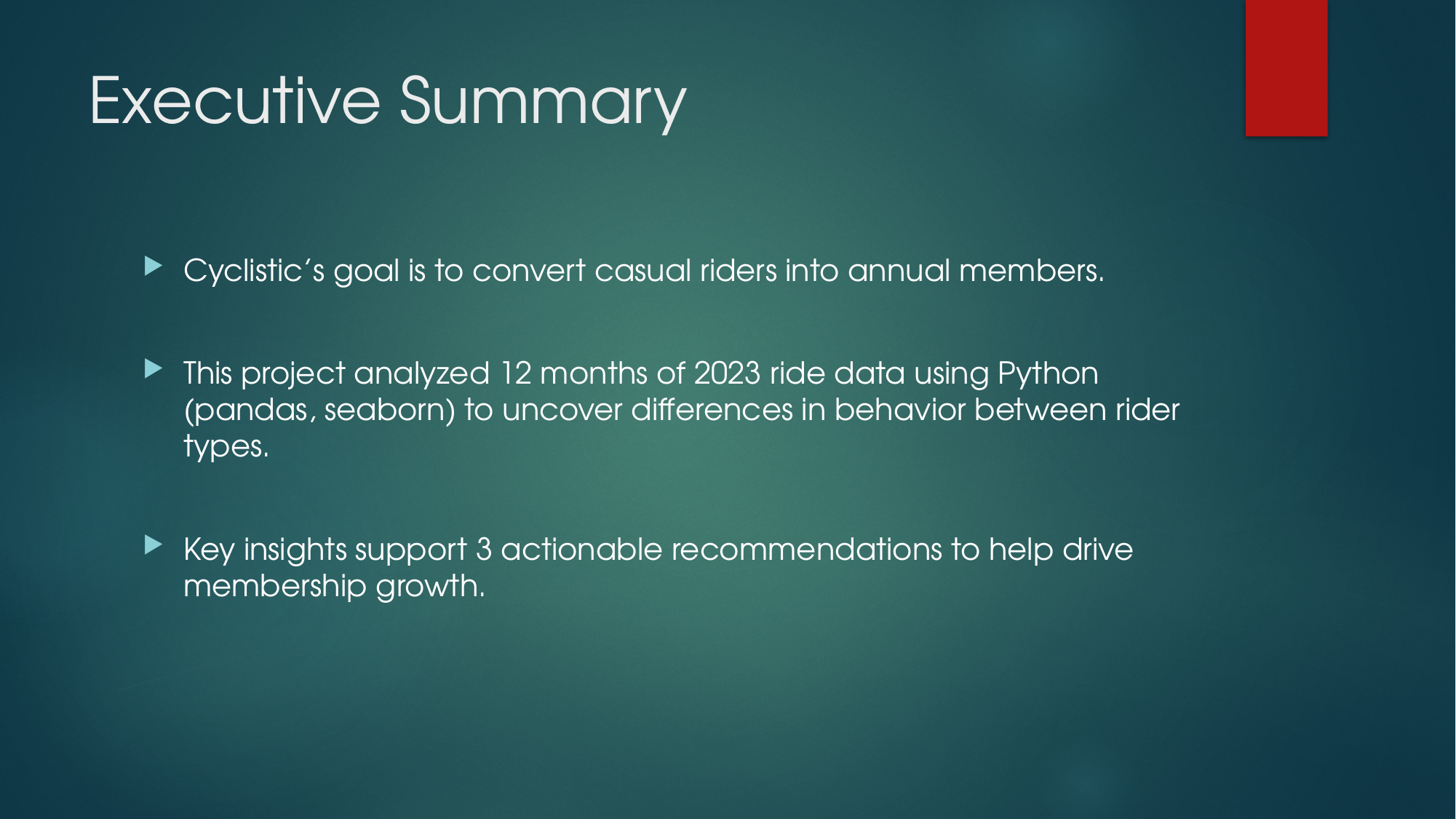

# Executive Summary
Cyclistic’s goal is to convert casual riders into annual members.

This project analyzed 12 months of 2023 ride data using Python (pandas, seaborn) to uncover differences in behavior between rider types.

Key insights support 3 actionable recommendations to help drive membership growth.